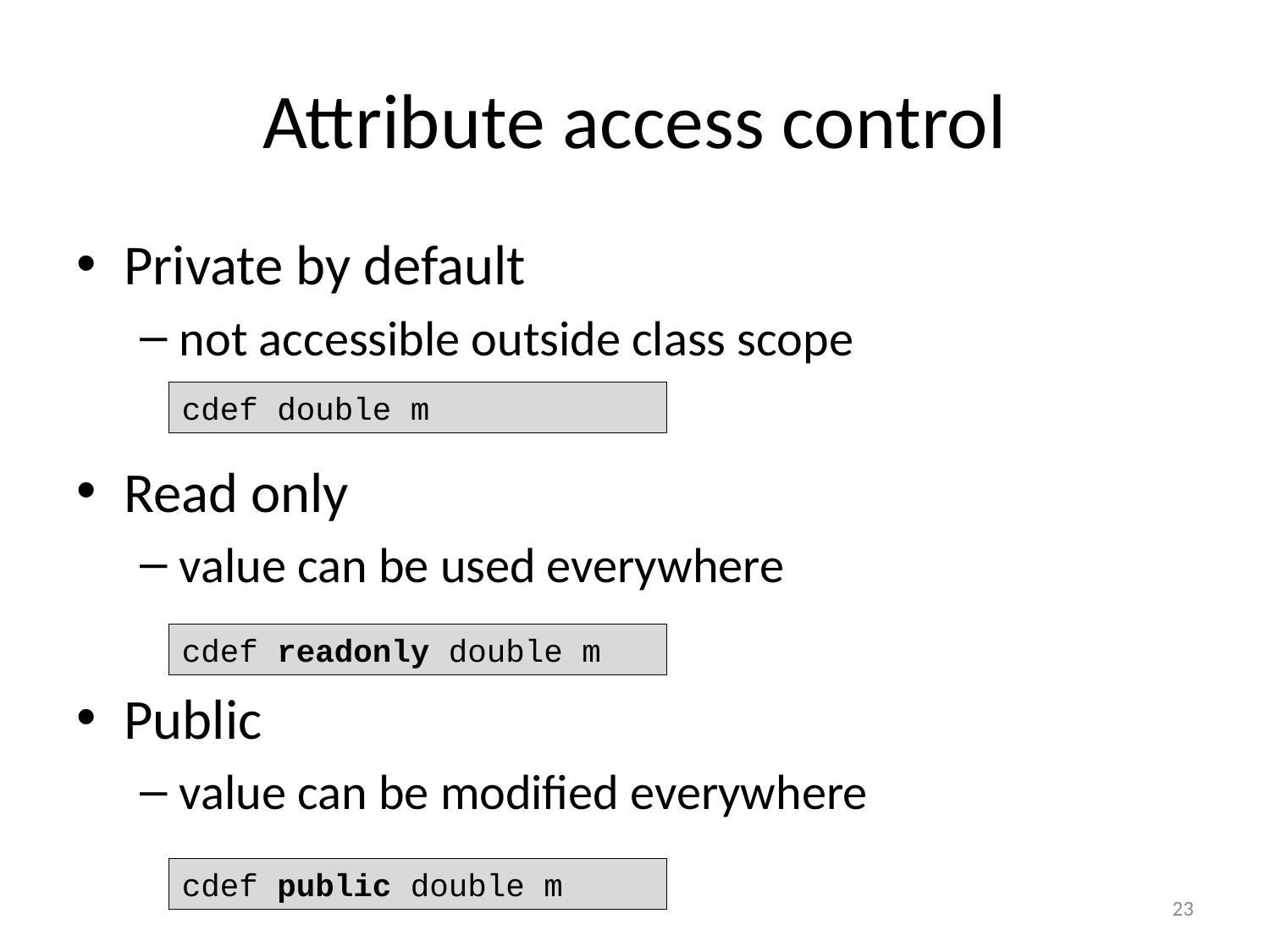

# Attribute access control
Private by default
not accessible outside class scope

Read only
value can be used everywhere

Public
value can be modified everywhere
cdef double m
cdef readonly double m
cdef public double m
23